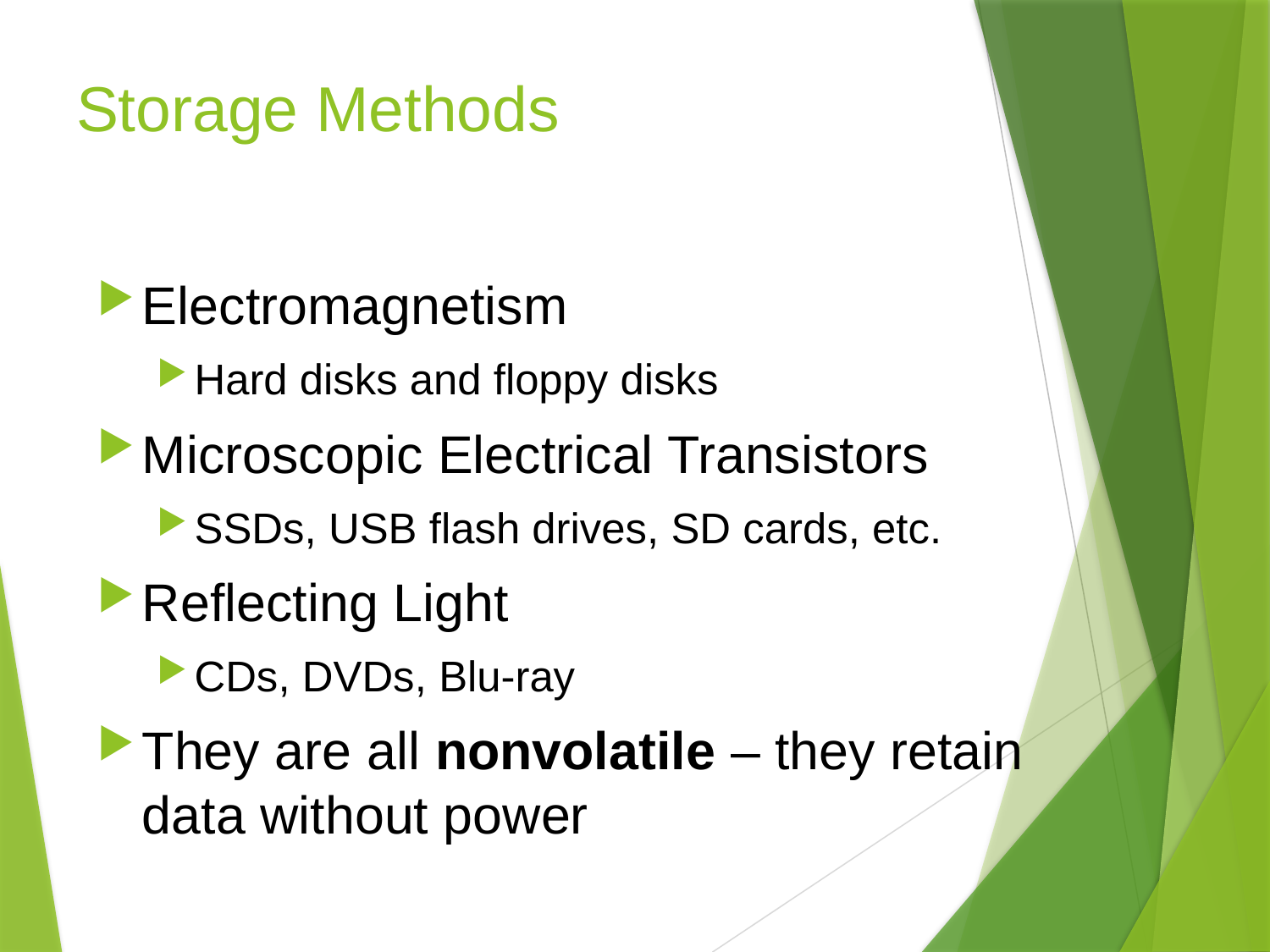

# Storage Methods
Electromagnetism
Hard disks and floppy disks
Microscopic Electrical Transistors
SSDs, USB flash drives, SD cards, etc.
Reflecting Light
CDs, DVDs, Blu-ray
They are all nonvolatile – they retain data without power